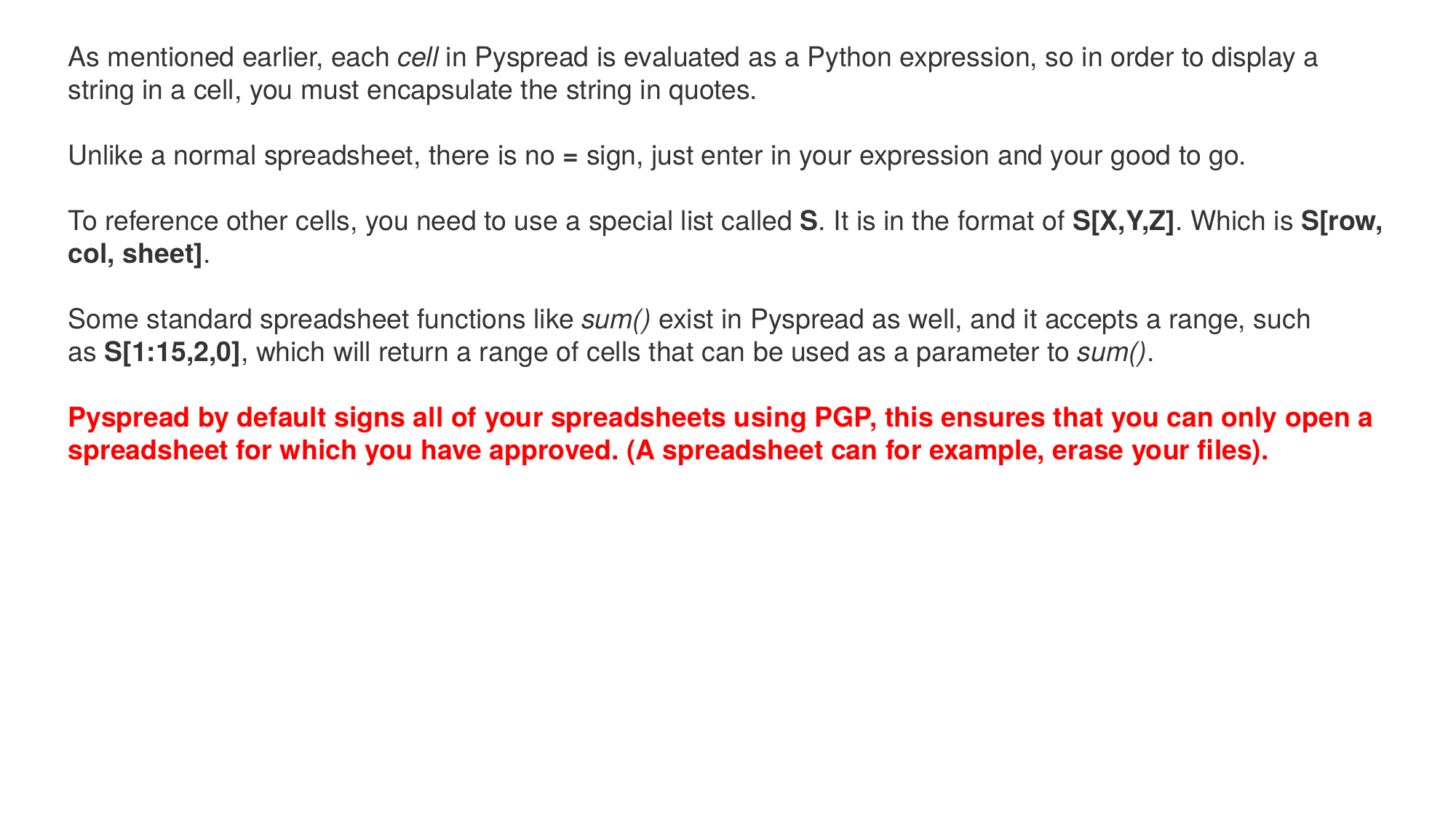

As mentioned earlier, each cell in Pyspread is evaluated as a Python expression, so in order to display a string in a cell, you must encapsulate the string in quotes.

Unlike a normal spreadsheet, there is no = sign, just enter in your expression and your good to go.

To reference other cells, you need to use a special list called S. It is in the format of S[X,Y,Z]. Which is S[row, col, sheet].

Some standard spreadsheet functions like sum() exist in Pyspread as well, and it accepts a range, such as S[1:15,2,0], which will return a range of cells that can be used as a parameter to sum().

Pyspread by default signs all of your spreadsheets using PGP, this ensures that you can only open a spreadsheet for which you have approved. (A spreadsheet can for example, erase your files).

S18 FRI 8 AM IN3045 PYTHON